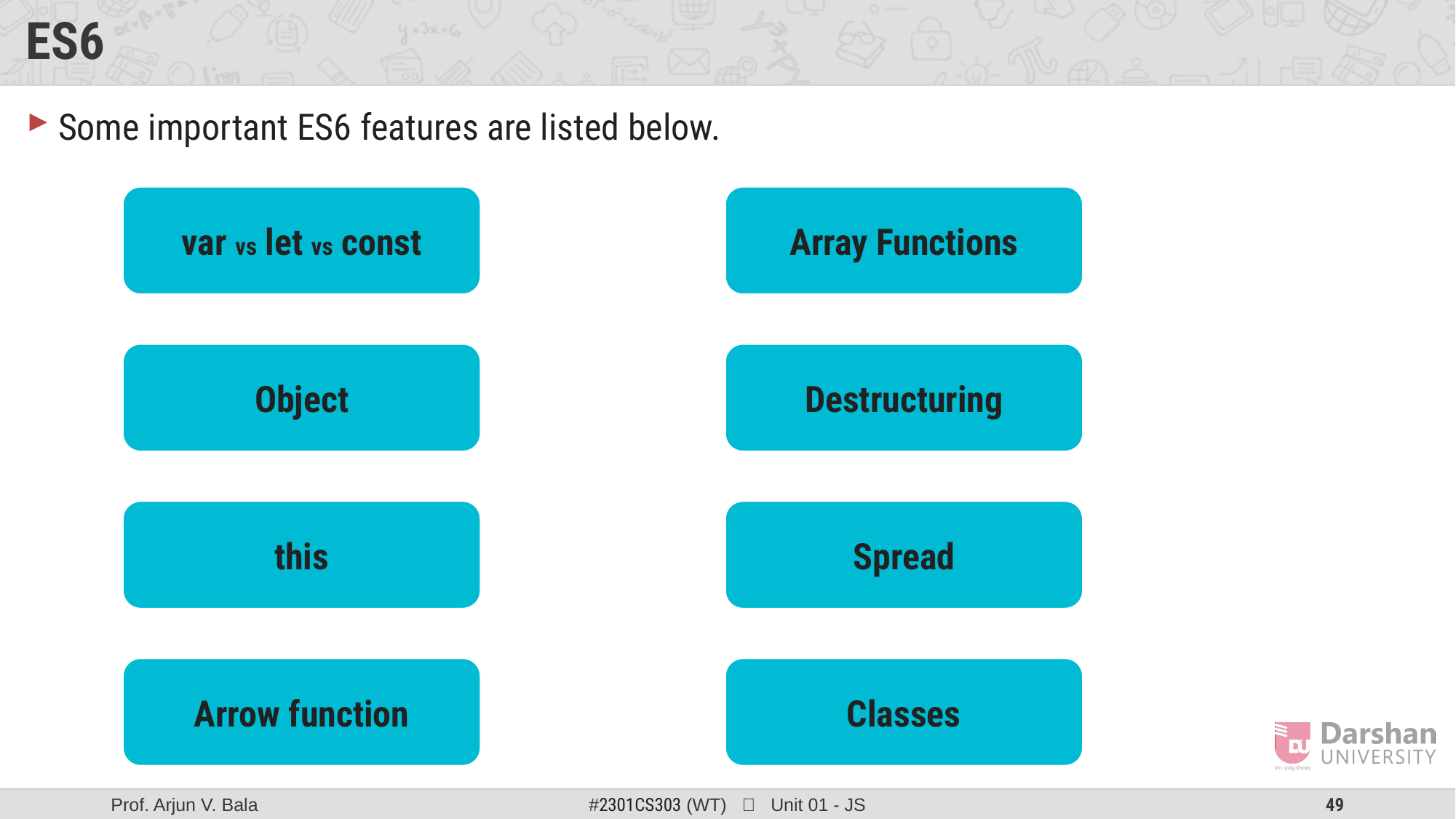

# ES6
Some important ES6 features are listed below.
var vs let vs const
Array Functions
Object
Destructuring
this
Spread
Arrow function
Classes